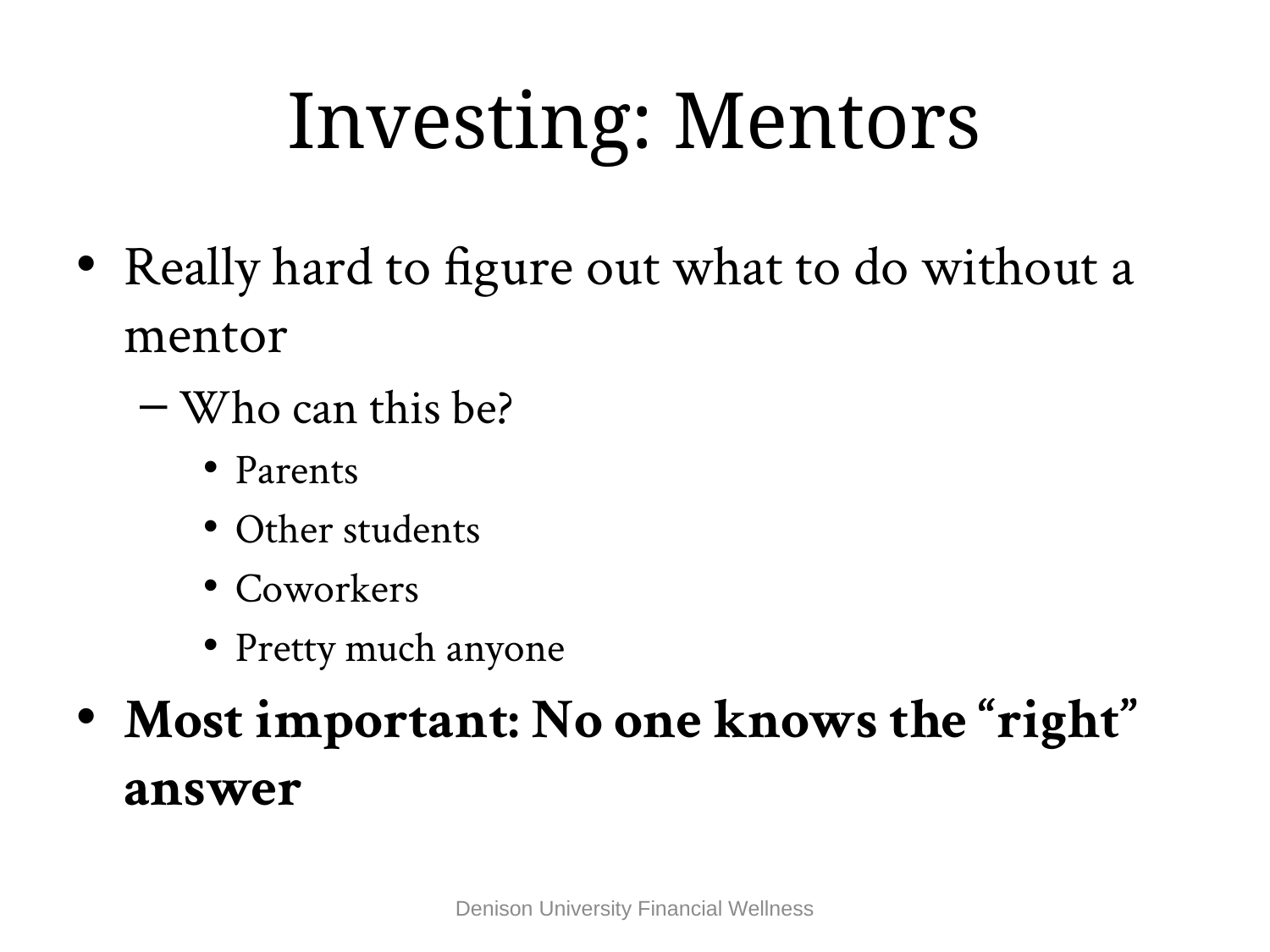

# Investing: Mentors
Really hard to figure out what to do without a mentor
Who can this be?
Parents
Other students
Coworkers
Pretty much anyone
Most important: No one knows the “right” answer
Denison University Financial Wellness